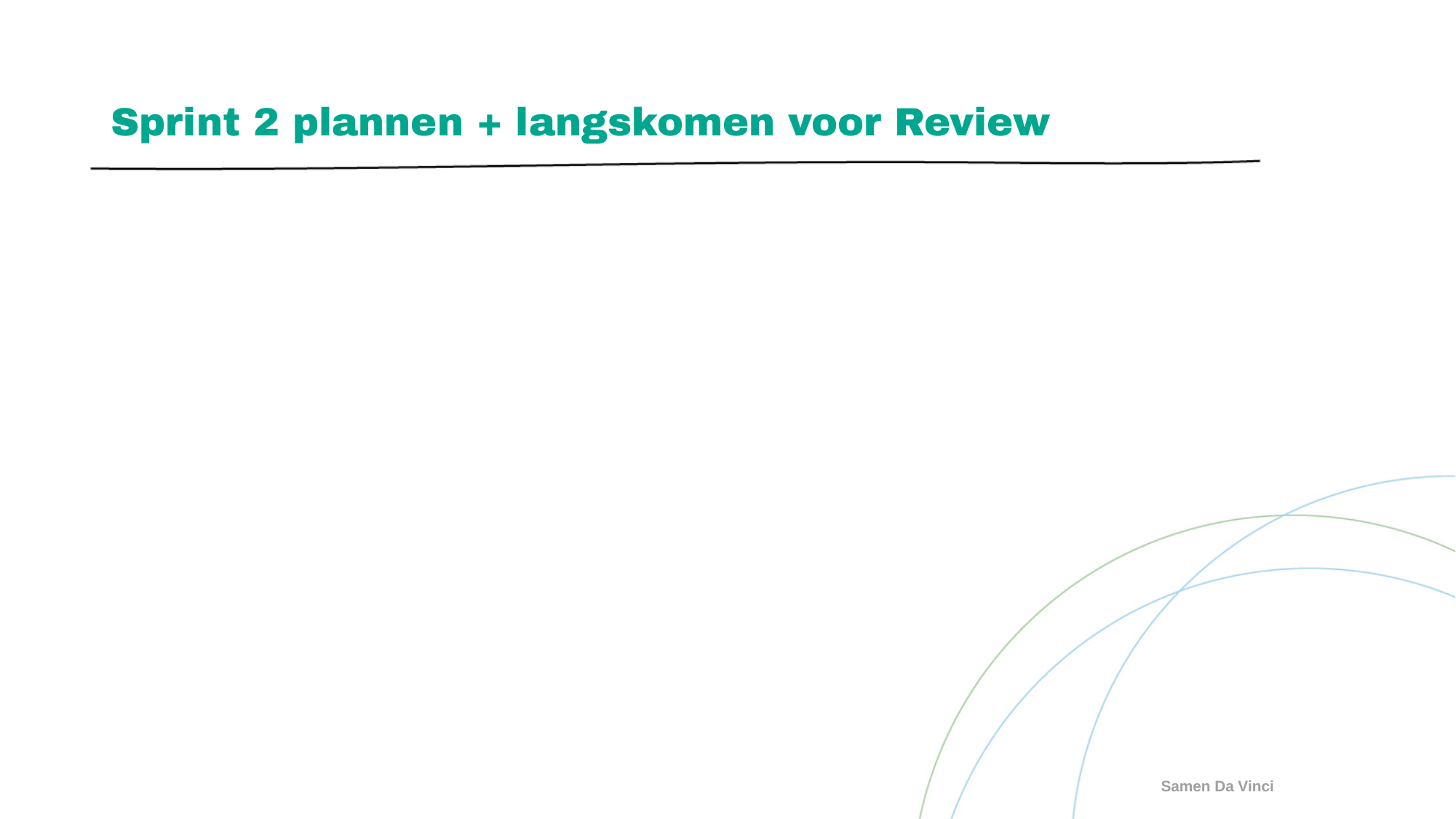

# Sprint 2 plannen + langskomen voor Review